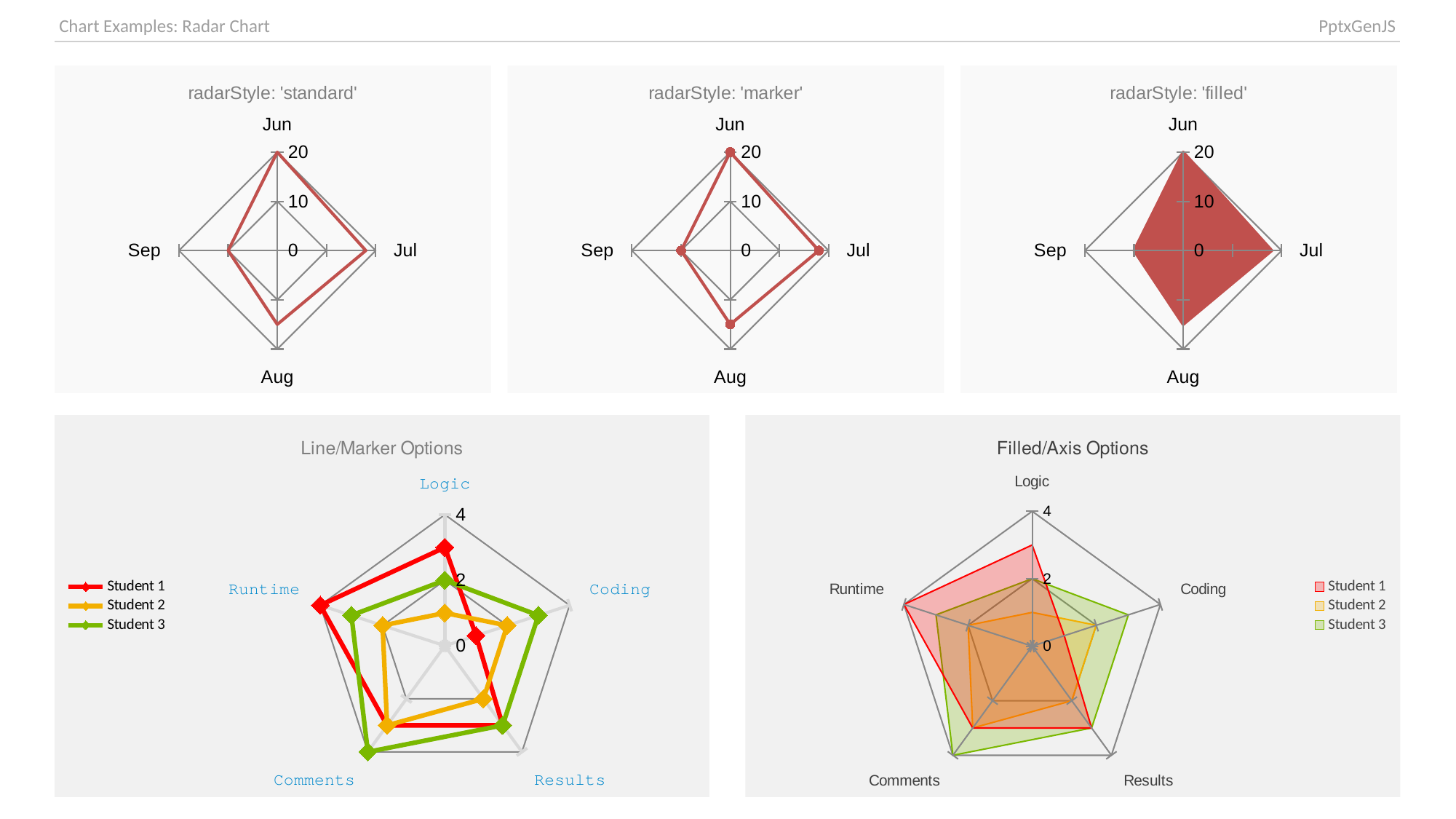

| Chart Examples: Radar Chart | PptxGenJS |
| --- | --- |

### Chart: radarStyle: 'standard'

| Category | Region 1 |
|---|---|
| Jun | 20.0 |
| Jul | 18.0 |
| Aug | 15.0 |
| Sep | 10.0 |

### Chart: radarStyle: 'marker'

| Category | Region 1 |
|---|---|
| Jun | 20.0 |
| Jul | 18.0 |
| Aug | 15.0 |
| Sep | 10.0 |

### Chart: radarStyle: 'filled'

| Category | Region 1 |
|---|---|
| Jun | 20.0 |
| Jul | 18.0 |
| Aug | 15.0 |
| Sep | 10.0 |

### Chart: Line/Marker Options

| Category | Student 1 | Student 2 | Student 3 |
|---|---|---|---|
| Logic | 3.0 | 1.0 | 2.0 |
| Coding | 1.0 | 2.0 | 3.0 |
| Results | 3.0 | 2.0 | 3.0 |
| Comments | 3.0 | 3.0 | 4.0 |
| Runtime | 4.0 | 2.0 | 3.0 |

### Chart: Filled/Axis Options

| Category | Student 1 | Student 2 | Student 3 |
|---|---|---|---|
| Logic | 3.0 | 1.0 | 2.0 |
| Coding | 1.0 | 2.0 | 3.0 |
| Results | 3.0 | 2.0 | 3.0 |
| Comments | 3.0 | 3.0 | 4.0 |
| Runtime | 4.0 | 2.0 | 3.0 |